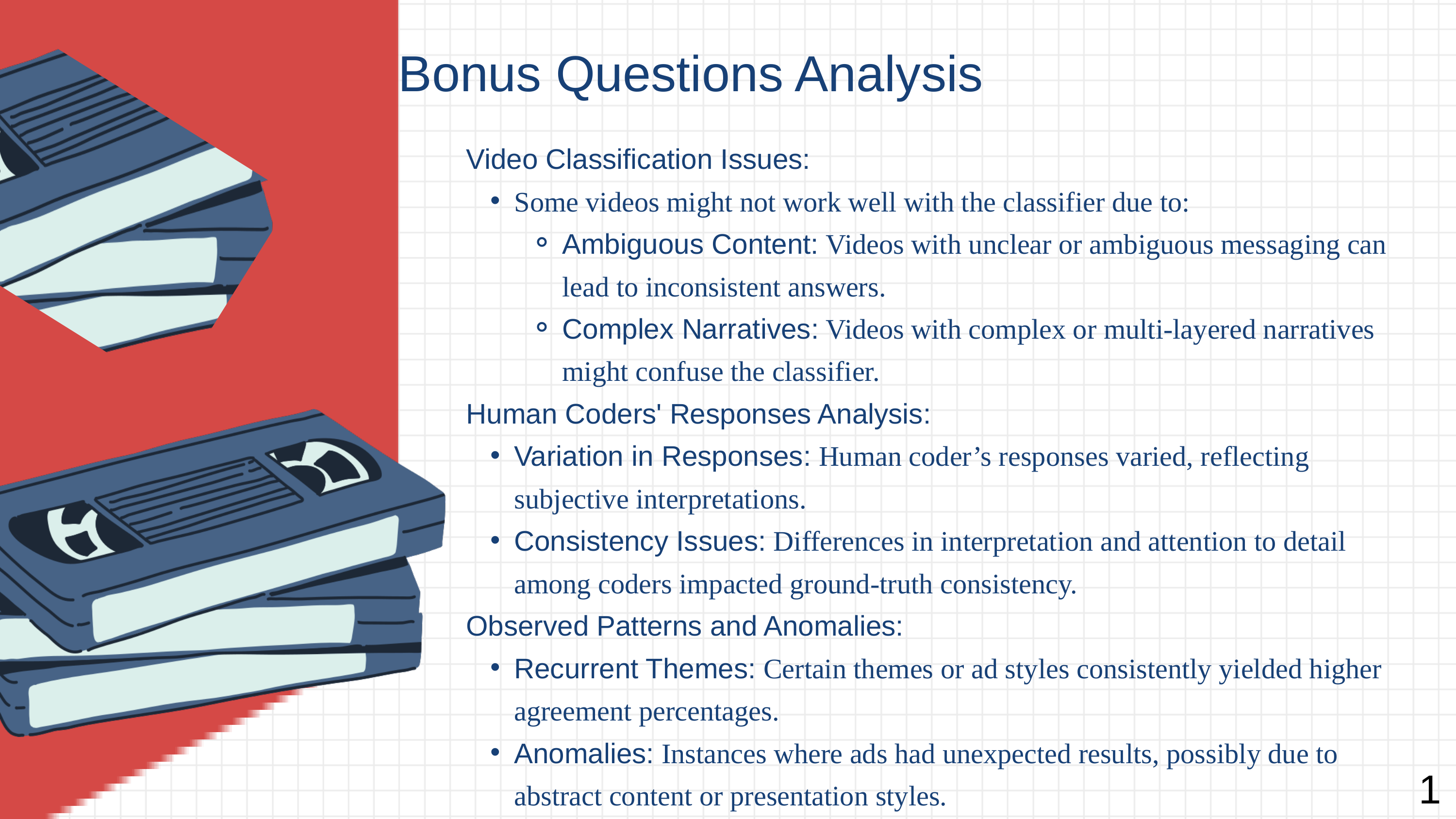

Bonus Questions Analysis

Video Classification Issues:
Some videos might not work well with the classifier due to:
Ambiguous Content: Videos with unclear or ambiguous messaging can lead to inconsistent answers.
Complex Narratives: Videos with complex or multi-layered narratives might confuse the classifier.
Human Coders' Responses Analysis:
Variation in Responses: Human coder’s responses varied, reflecting subjective interpretations.
Consistency Issues: Differences in interpretation and attention to detail among coders impacted ground-truth consistency.
Observed Patterns and Anomalies:
Recurrent Themes: Certain themes or ad styles consistently yielded higher  agreement percentages.
Anomalies: Instances where ads had unexpected results, possibly due to abstract content or presentation styles.

12